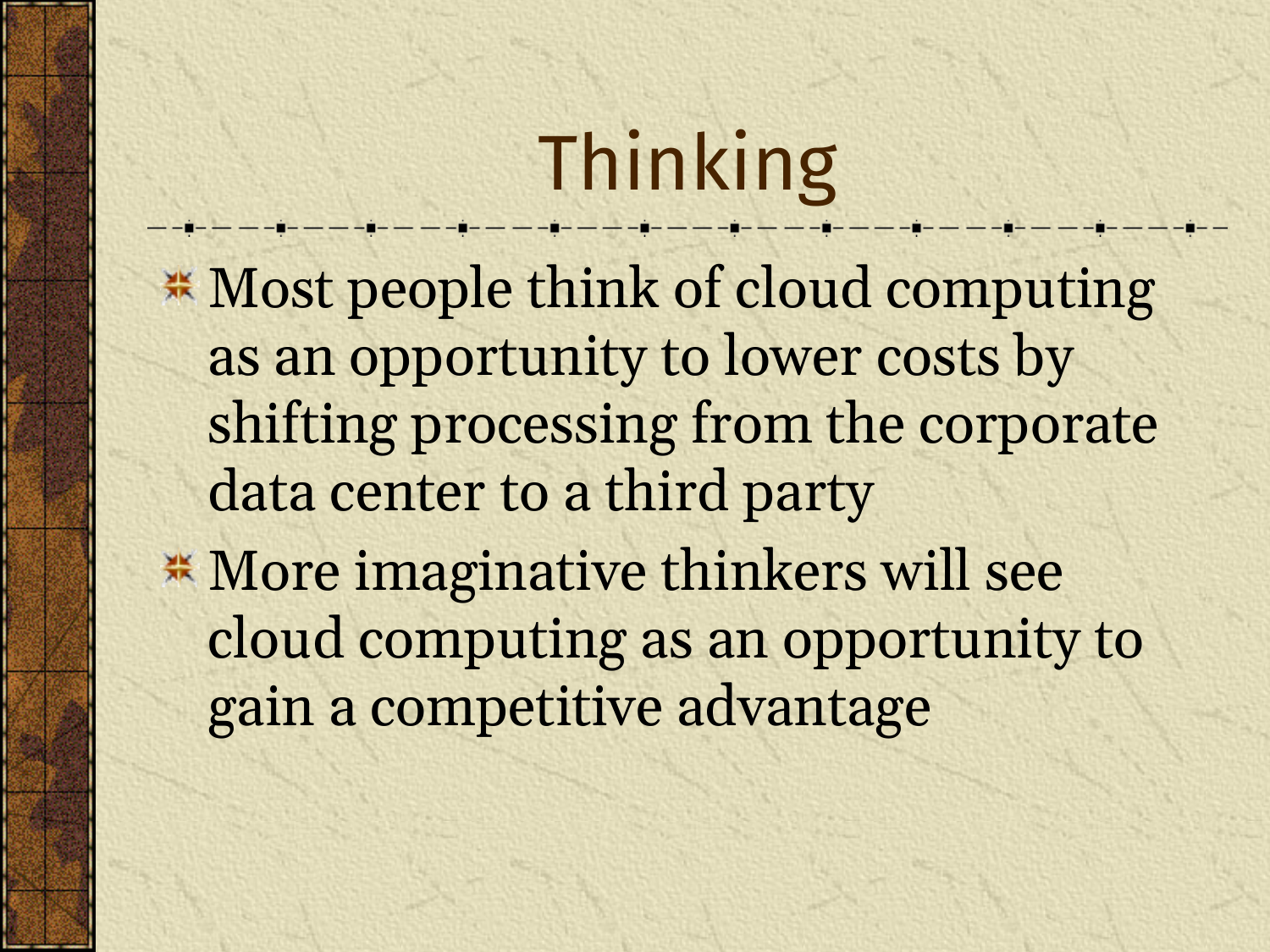

# Thinking
Most people think of cloud computing as an opportunity to lower costs by shifting processing from the corporate data center to a third party
More imaginative thinkers will see cloud computing as an opportunity to gain a competitive advantage